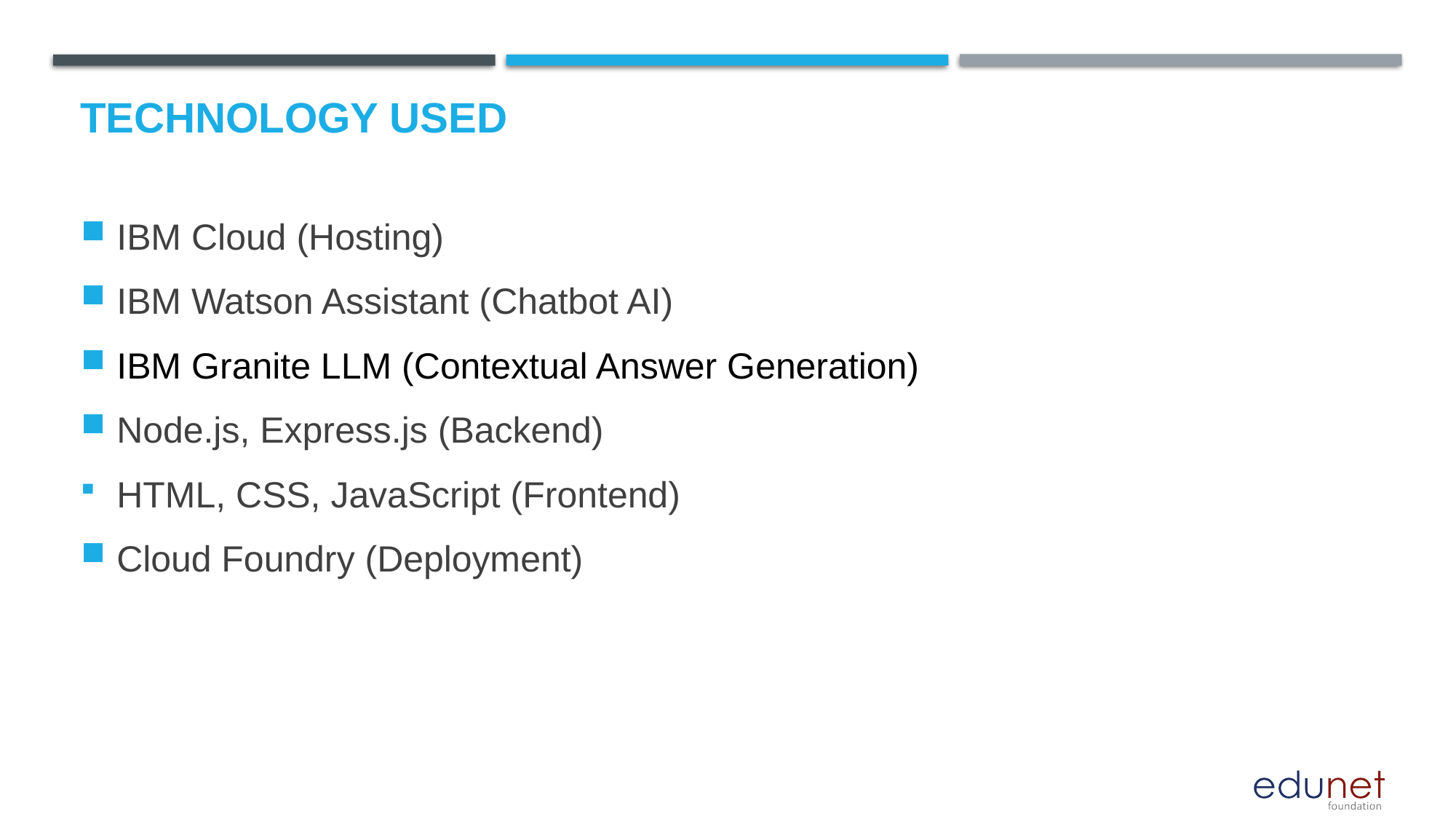

IBM Cloud (Hosting)
IBM Watson Assistant (Chatbot AI)
IBM Granite LLM (Contextual Answer Generation)
Node.js, Express.js (Backend)
HTML, CSS, JavaScript (Frontend)
Cloud Foundry (Deployment)

# Technology used